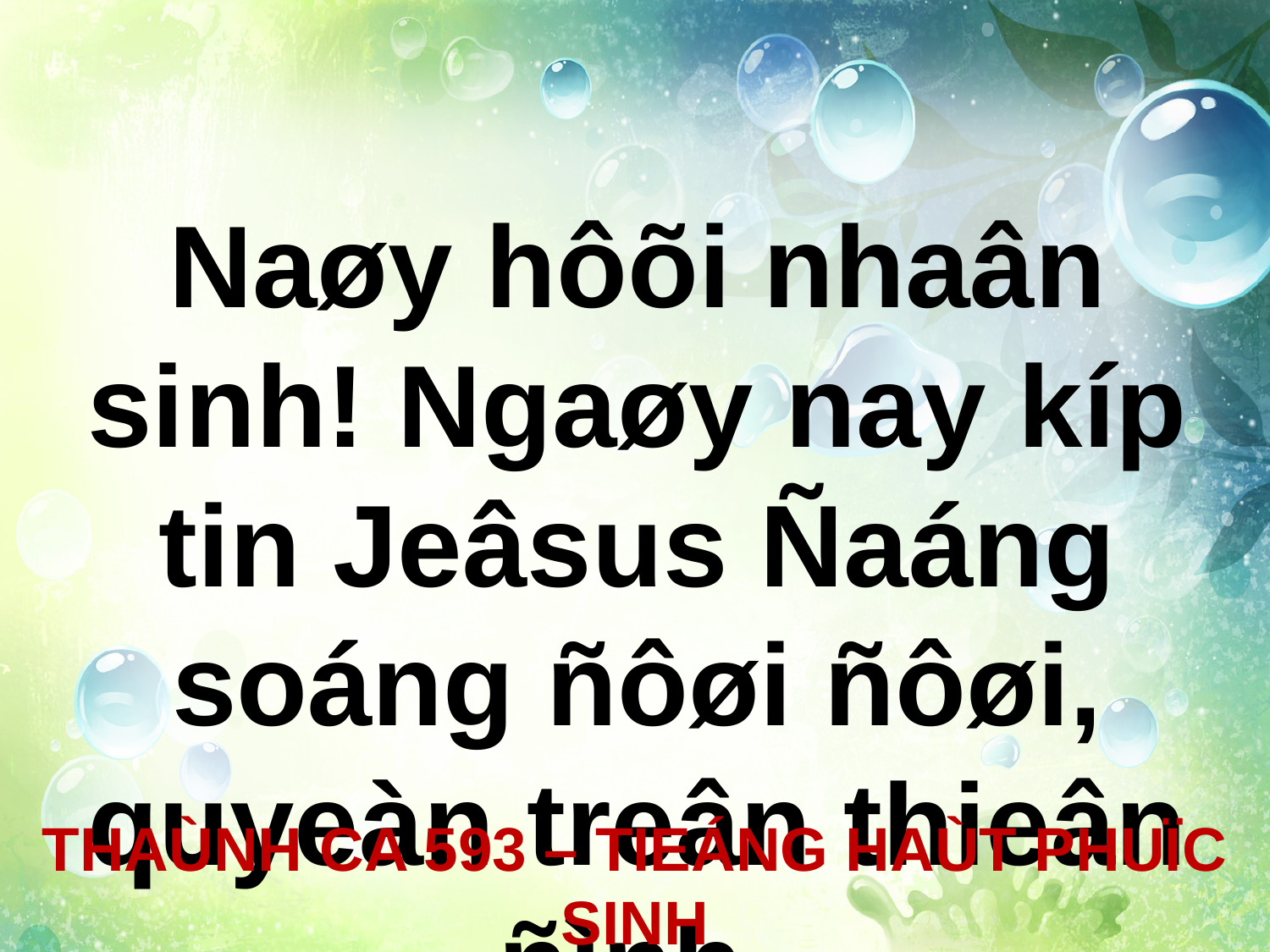

Naøy hôõi nhaân sinh! Ngaøy nay kíp tin Jeâsus Ñaáng soáng ñôøi ñôøi, quyeàn treân thieân ñình.
THAÙNH CA 593 – TIEÁNG HAÙT PHUÏC SINH